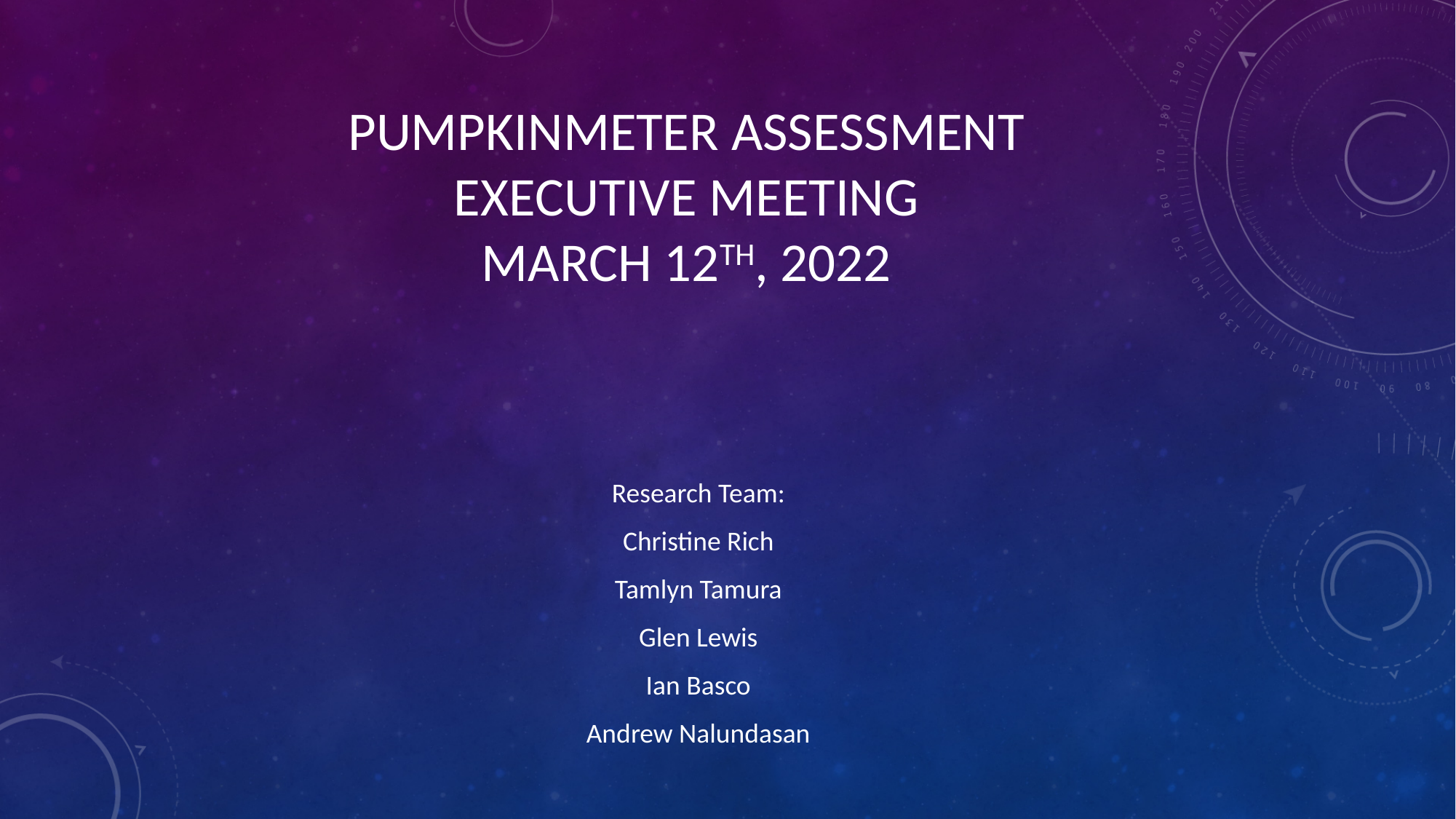

# Pumpkinmeter Assessment Executive Meeting March 12th, 2022
Research Team:
Christine Rich
Tamlyn Tamura
Glen Lewis
Ian Basco
Andrew Nalundasan